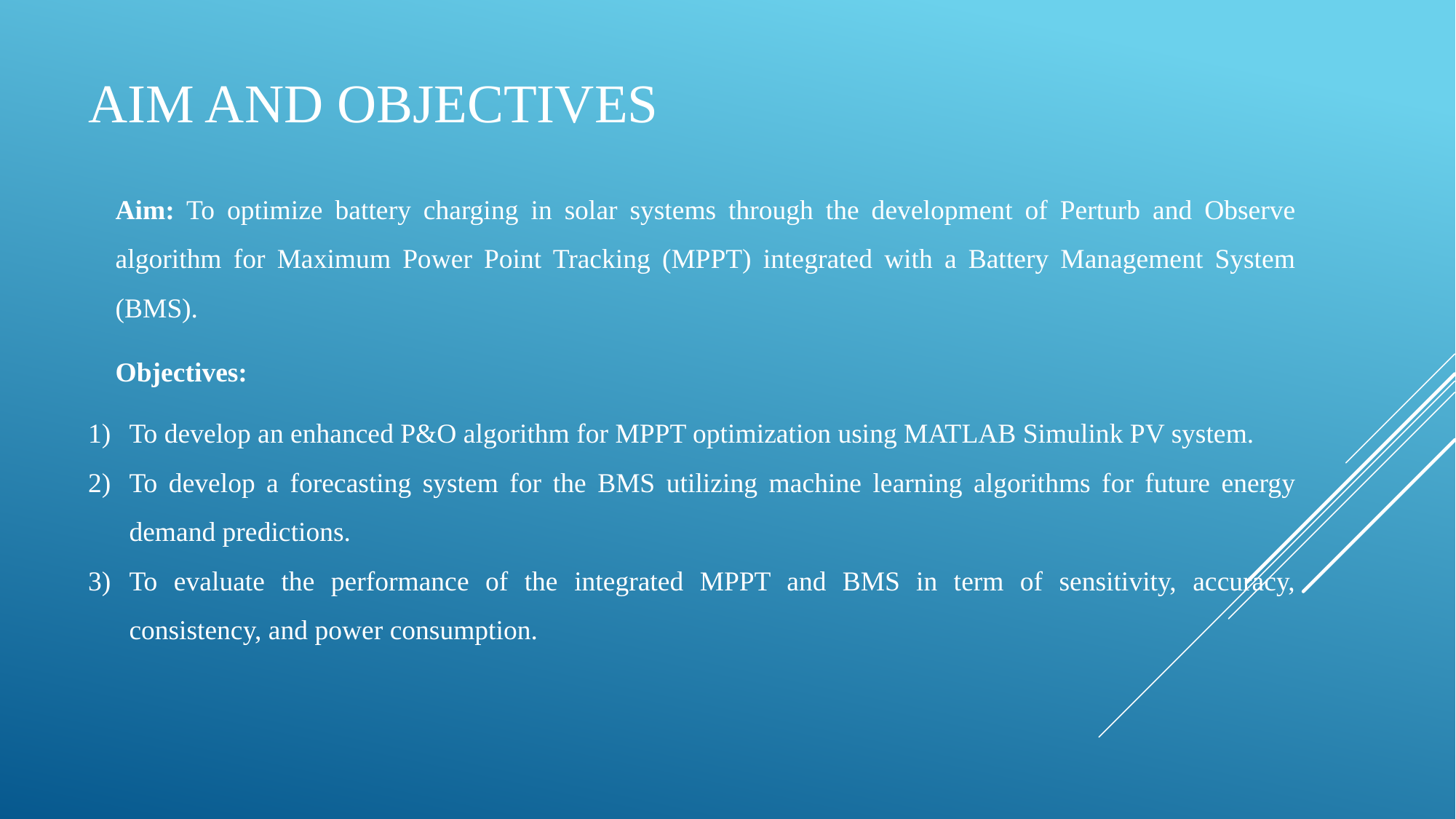

# Aim and objectives
Aim: To optimize battery charging in solar systems through the development of Perturb and Observe algorithm for Maximum Power Point Tracking (MPPT) integrated with a Battery Management System (BMS).
Objectives:
To develop an enhanced P&O algorithm for MPPT optimization using MATLAB Simulink PV system.
To develop a forecasting system for the BMS utilizing machine learning algorithms for future energy demand predictions.
To evaluate the performance of the integrated MPPT and BMS in term of sensitivity, accuracy, consistency, and power consumption.